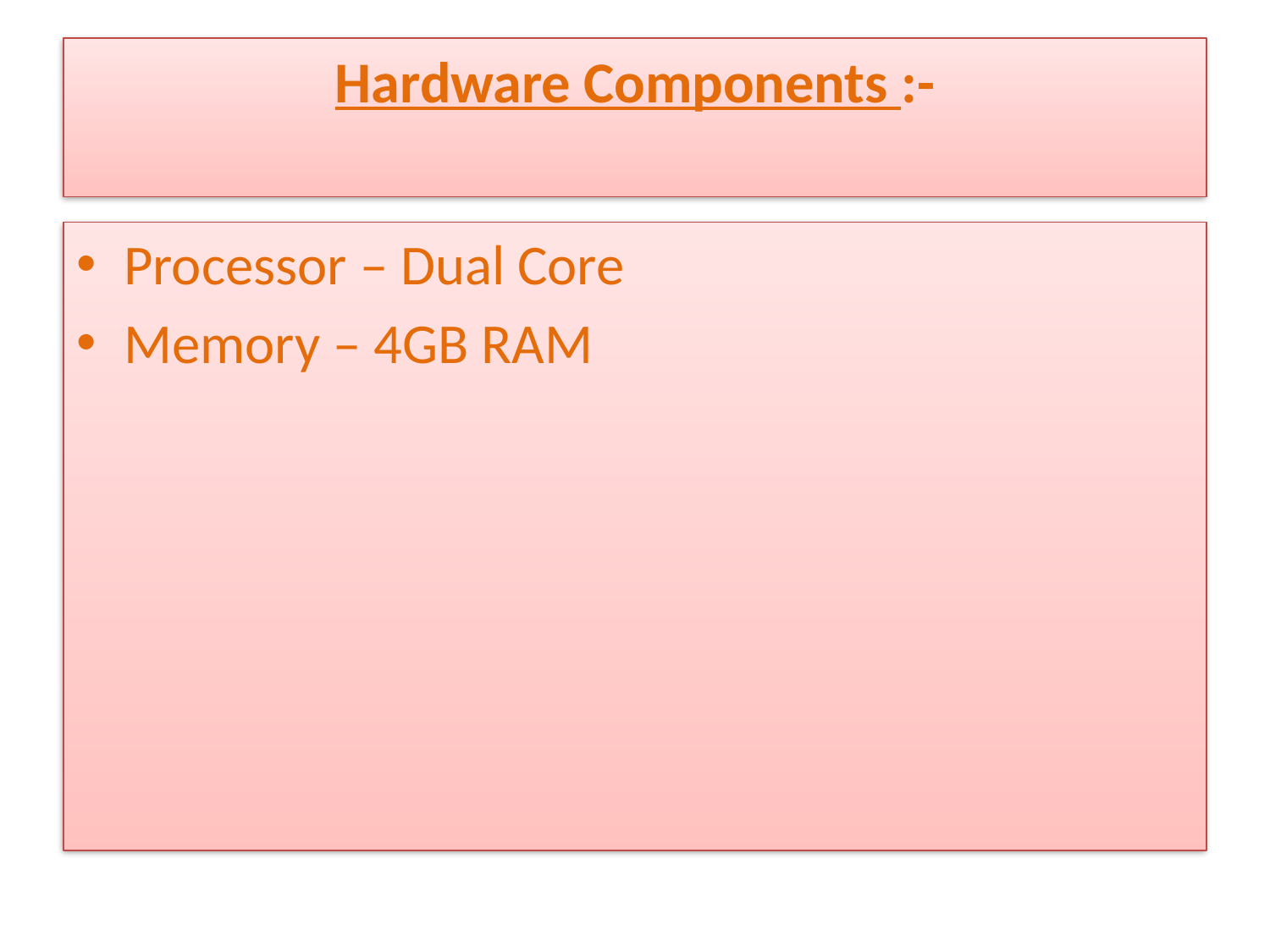

# Hardware Components :-
Processor – Dual Core
Memory – 4GB RAM